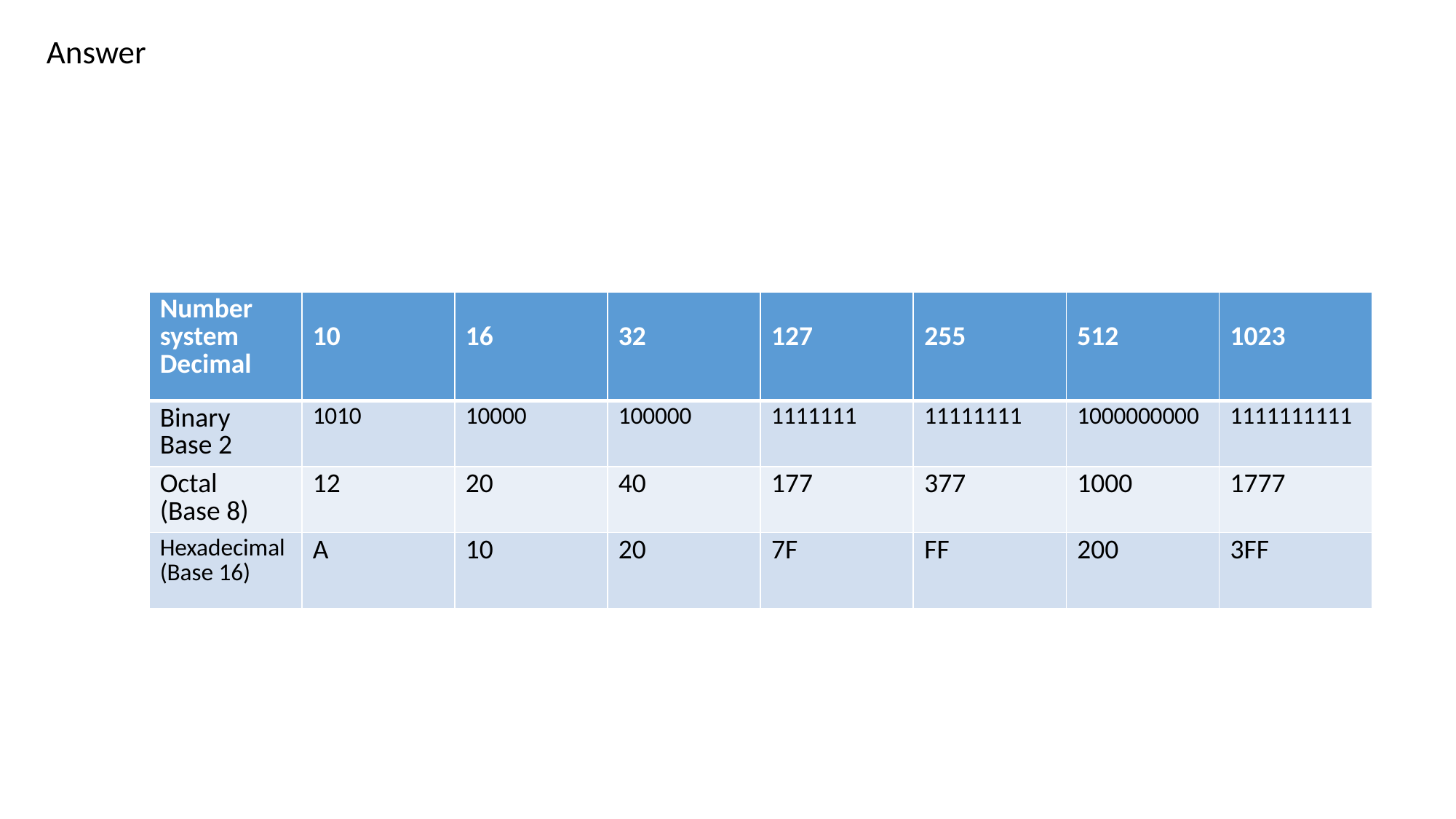

Answer
| Number system Decimal | 10 | 16 | 32 | 127 | 255 | 512 | 1023 |
| --- | --- | --- | --- | --- | --- | --- | --- |
| Binary Base 2 | 1010 | 10000 | 100000 | 1111111 | 11111111 | 1000000000 | 1111111111 |
| Octal (Base 8) | 12 | 20 | 40 | 177 | 377 | 1000 | 1777 |
| Hexadecimal (Base 16) | A | 10 | 20 | 7F | FF | 200 | 3FF |